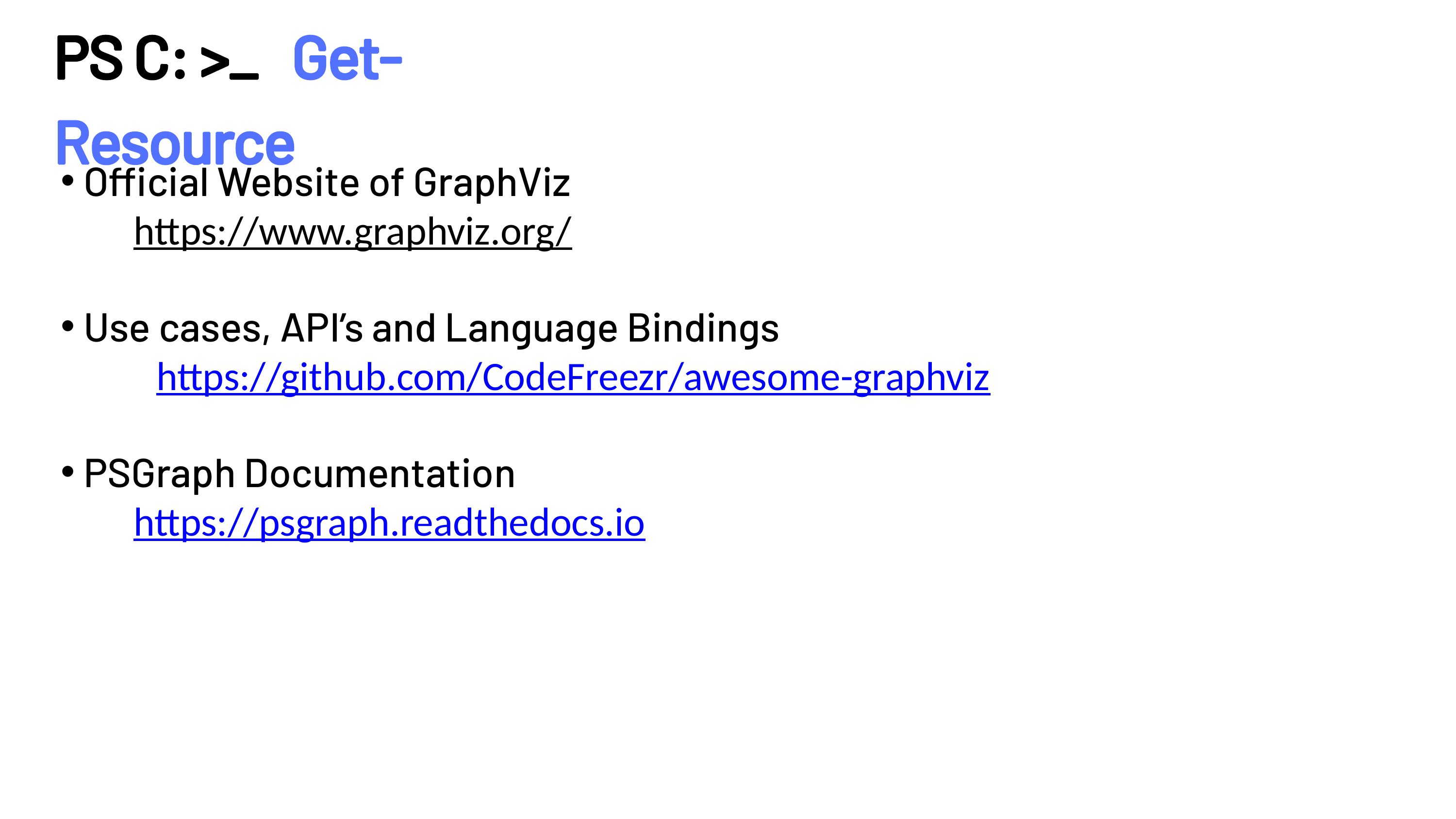

PS C: >_   Get-Resource
Official Website of GraphViz
https://www.graphviz.org/
Use cases, API’s and Language Bindings
	https://github.com/CodeFreezr/awesome-graphviz
PSGraph Documentation
https://psgraph.readthedocs.io